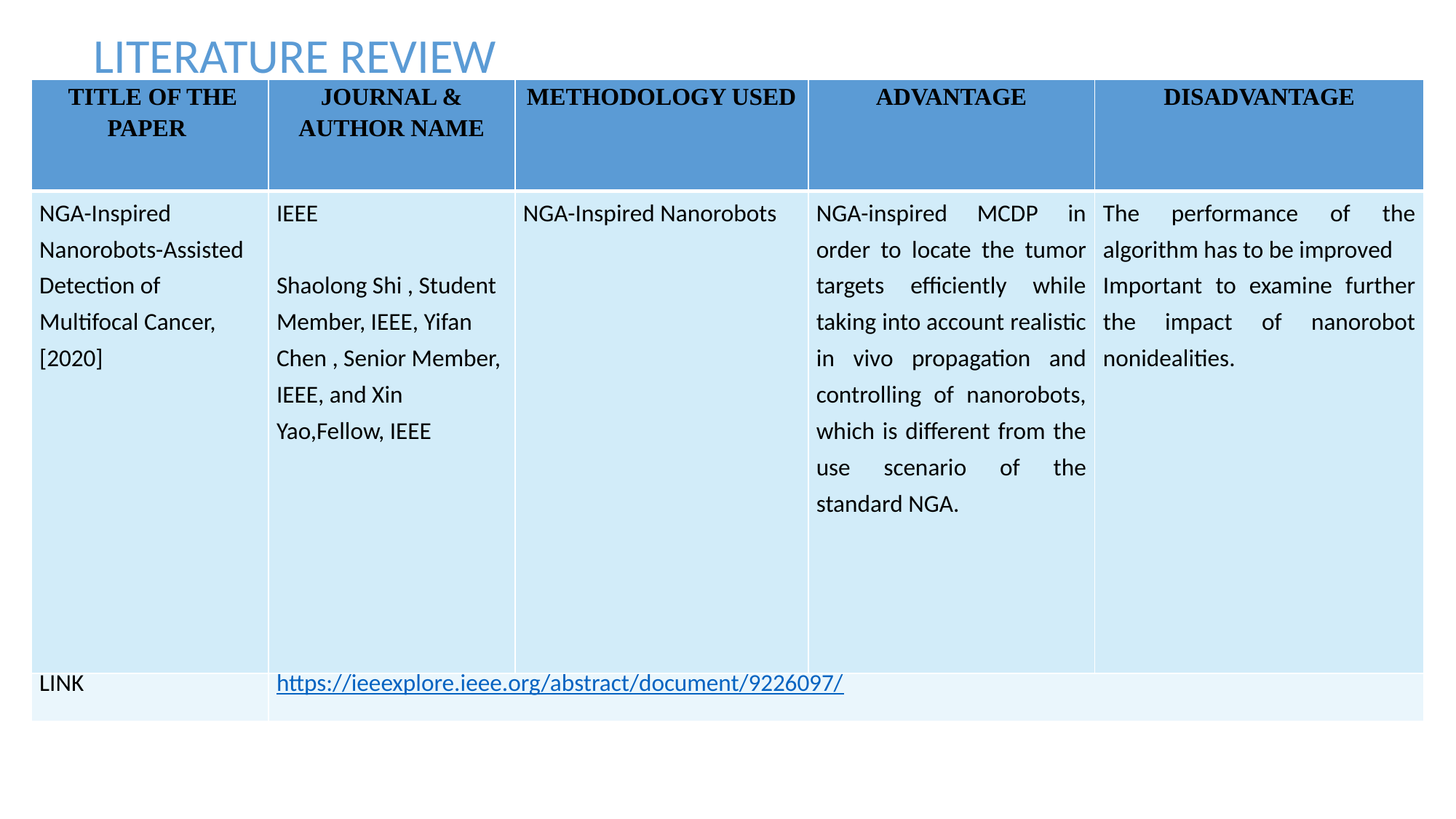

LITERATURE REVIEW

| TITLE OF THE PAPER | JOURNAL & AUTHOR NAME | METHODOLOGY USED | ADVANTAGE | DISADVANTAGE |
| --- | --- | --- | --- | --- |
| NGA-Inspired Nanorobots-Assisted Detection of Multifocal Cancer, [2020] | IEEE Shaolong Shi , Student Member, IEEE, Yifan Chen , Senior Member, IEEE, and Xin Yao,Fellow, IEEE | NGA-Inspired Nanorobots | NGA-inspired MCDP in order to locate the tumor targets efficiently while taking into account realistic in vivo propagation and controlling of nanorobots, which is different from the use scenario of the standard NGA. | The performance of the algorithm has to be improved Important to examine further the impact of nanorobot nonidealities. |
| LINK | https://ieeexplore.ieee.org/abstract/document/9226097/ |  |  |  |